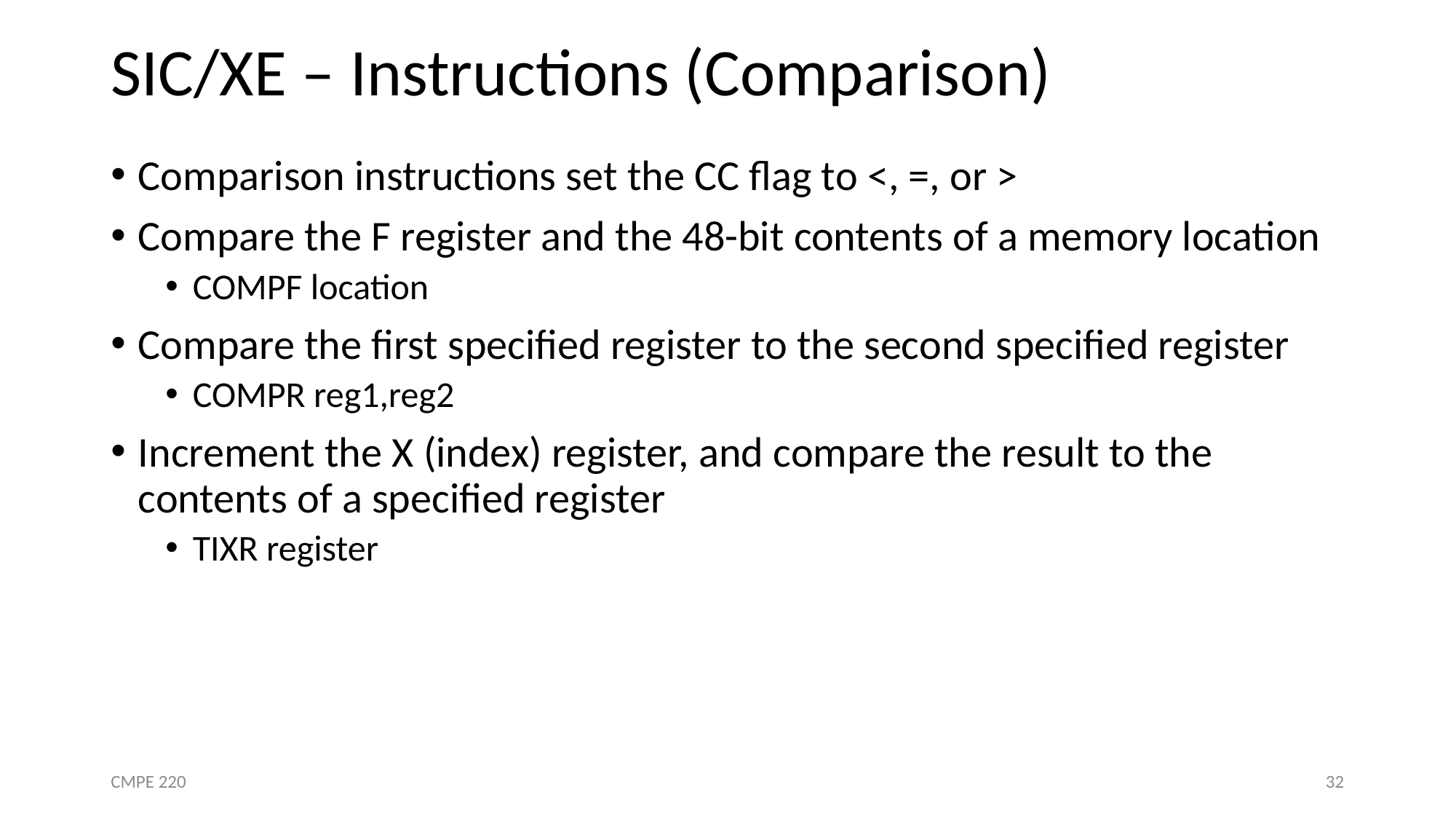

# SIC/XE – Instructions (Comparison)
Comparison instructions set the CC flag to <, =, or >
Compare the F register and the 48-bit contents of a memory location
COMPF location
Compare the first specified register to the second specified register
COMPR reg1,reg2
Increment the X (index) register, and compare the result to the contents of a specified register
TIXR register
CMPE 220
32